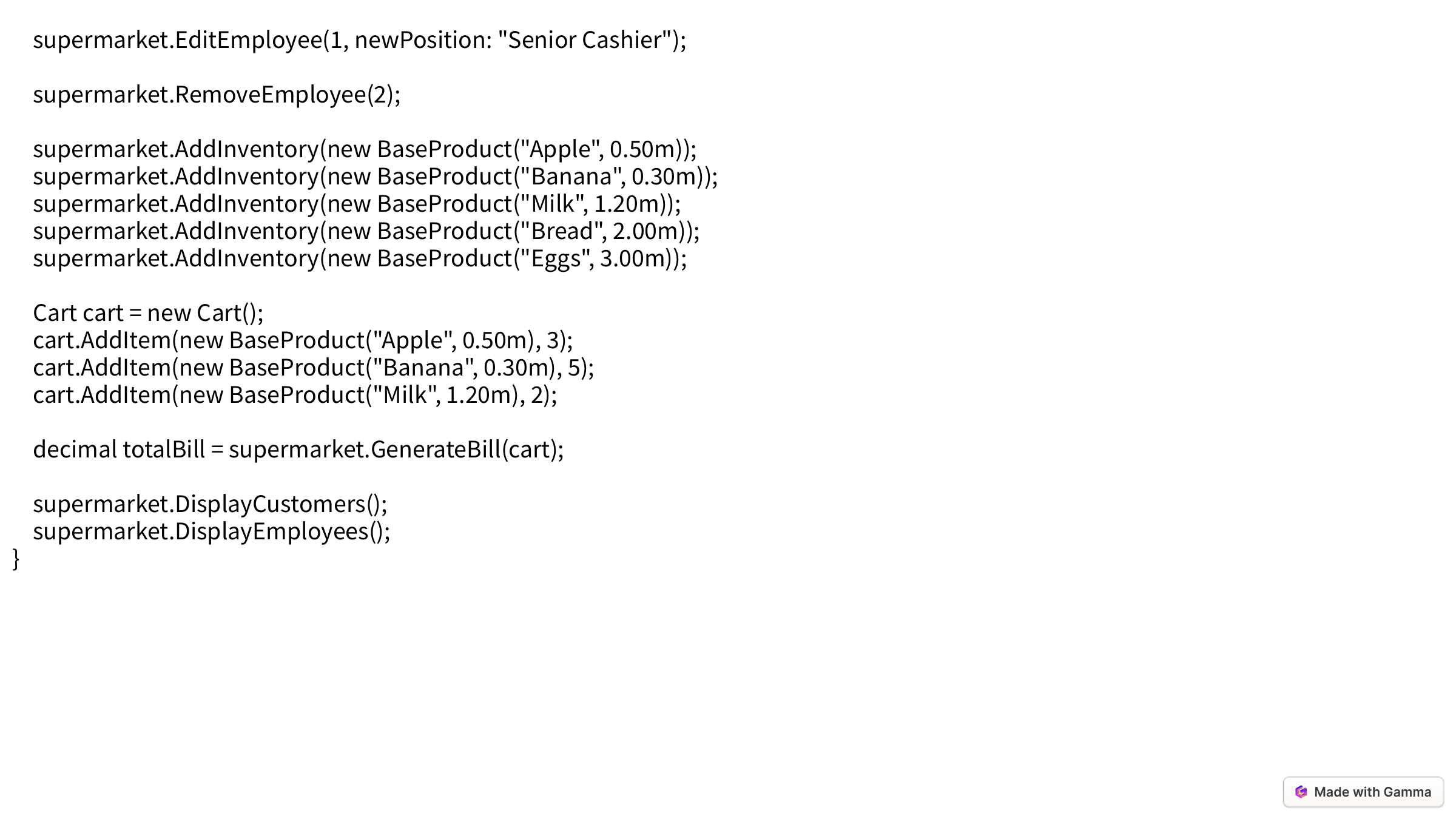

using System;

namespace SupermarketSystem
{
    class Program
    {
        static void Main(string[] args)
        {
            Supermarket supermarket = new Supermarket();

            supermarket.CreateCustomer("Alice", "123-456-7890");
            supermarket.CreateCustomer("Bob", "987-654-3210");

            supermarket.EditCustomer(1, newName: "Alice Smith");

            supermarket.RemoveCustomer(2);

            supermarket.AddEmployee(new Employee(1, "John Doe", "Cashier"));
            supermarket.AddEmployee(new Employee(2, "Jane Smith", "Manager"));

            supermarket.EditEmployee(1, newPosition: "Senior Cashier");

            supermarket.RemoveEmployee(2);

            supermarket.AddInventory(new BaseProduct("Apple", 0.50m));
            supermarket.AddInventory(new BaseProduct("Banana", 0.30m));
            supermarket.AddInventory(new BaseProduct("Milk", 1.20m));
            supermarket.AddInventory(new BaseProduct("Bread", 2.00m));
            supermarket.AddInventory(new BaseProduct("Eggs", 3.00m));

            Cart cart = new Cart();
            cart.AddItem(new BaseProduct("Apple", 0.50m), 3);
            cart.AddItem(new BaseProduct("Banana", 0.30m), 5);
            cart.AddItem(new BaseProduct("Milk", 1.20m), 2);

            decimal totalBill = supermarket.GenerateBill(cart);

            supermarket.DisplayCustomers();
            supermarket.DisplayEmployees();
        }
    }
}